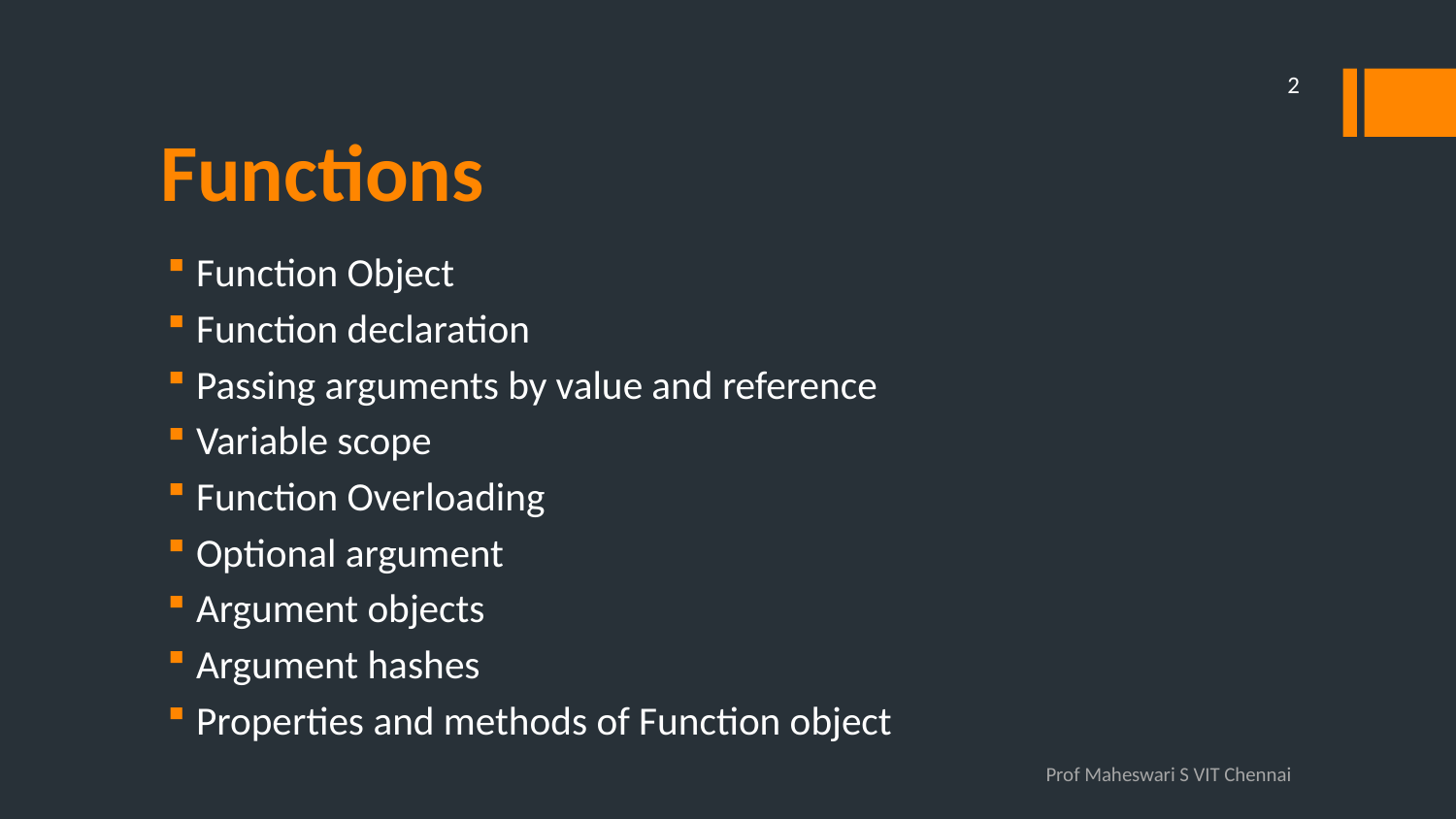

2
# Functions
Function Object
Function declaration
Passing arguments by value and reference
Variable scope
Function Overloading
Optional argument
Argument objects
Argument hashes
Properties and methods of Function object
Prof Maheswari S VIT Chennai